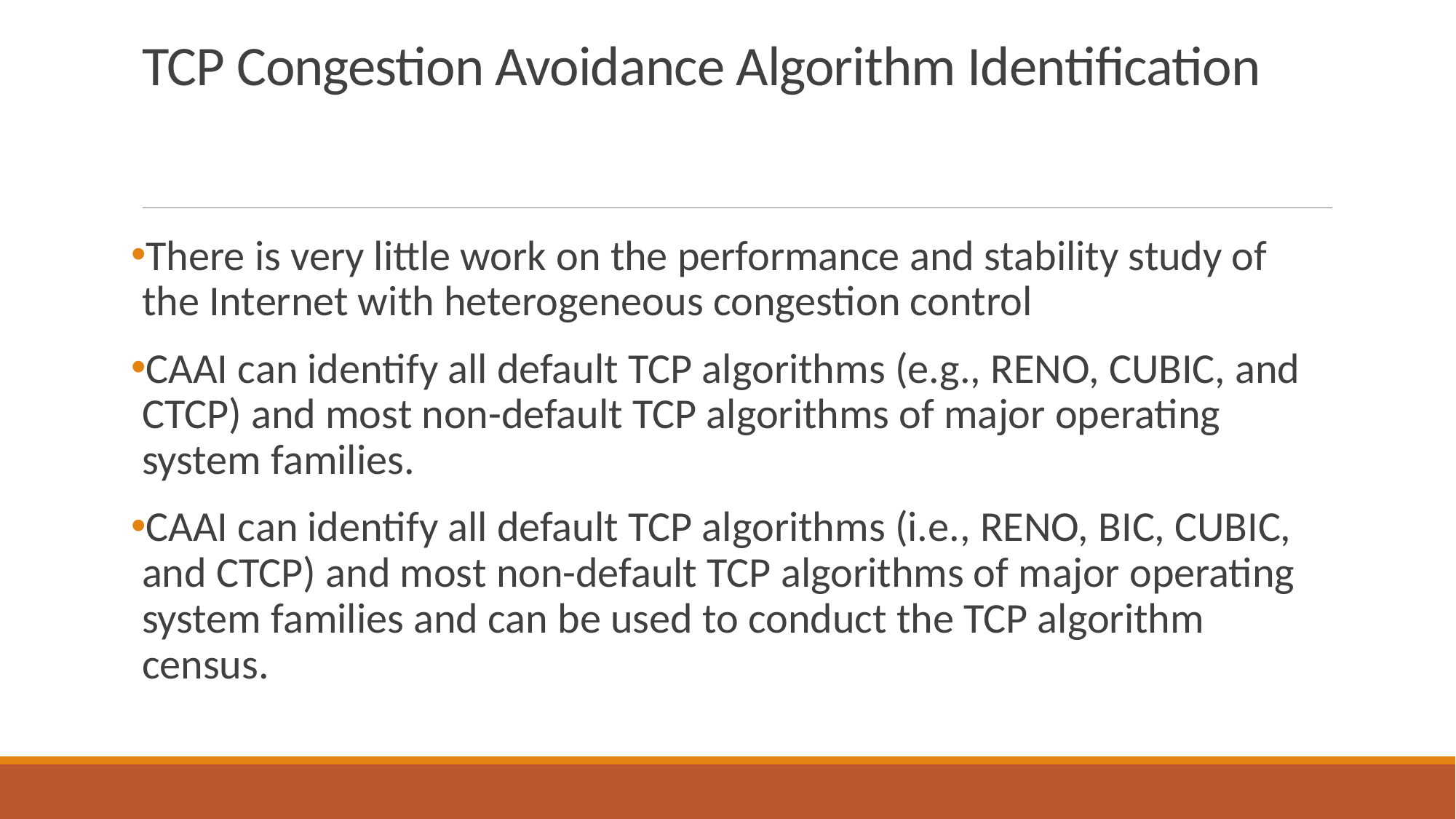

# TCP Congestion Avoidance Algorithm Identification
There is very little work on the performance and stability study of the Internet with heterogeneous congestion control
CAAI can identify all default TCP algorithms (e.g., RENO, CUBIC, and CTCP) and most non-default TCP algorithms of major operating system families.
CAAI can identify all default TCP algorithms (i.e., RENO, BIC, CUBIC, and CTCP) and most non-default TCP algorithms of major operating system families and can be used to conduct the TCP algorithm census.